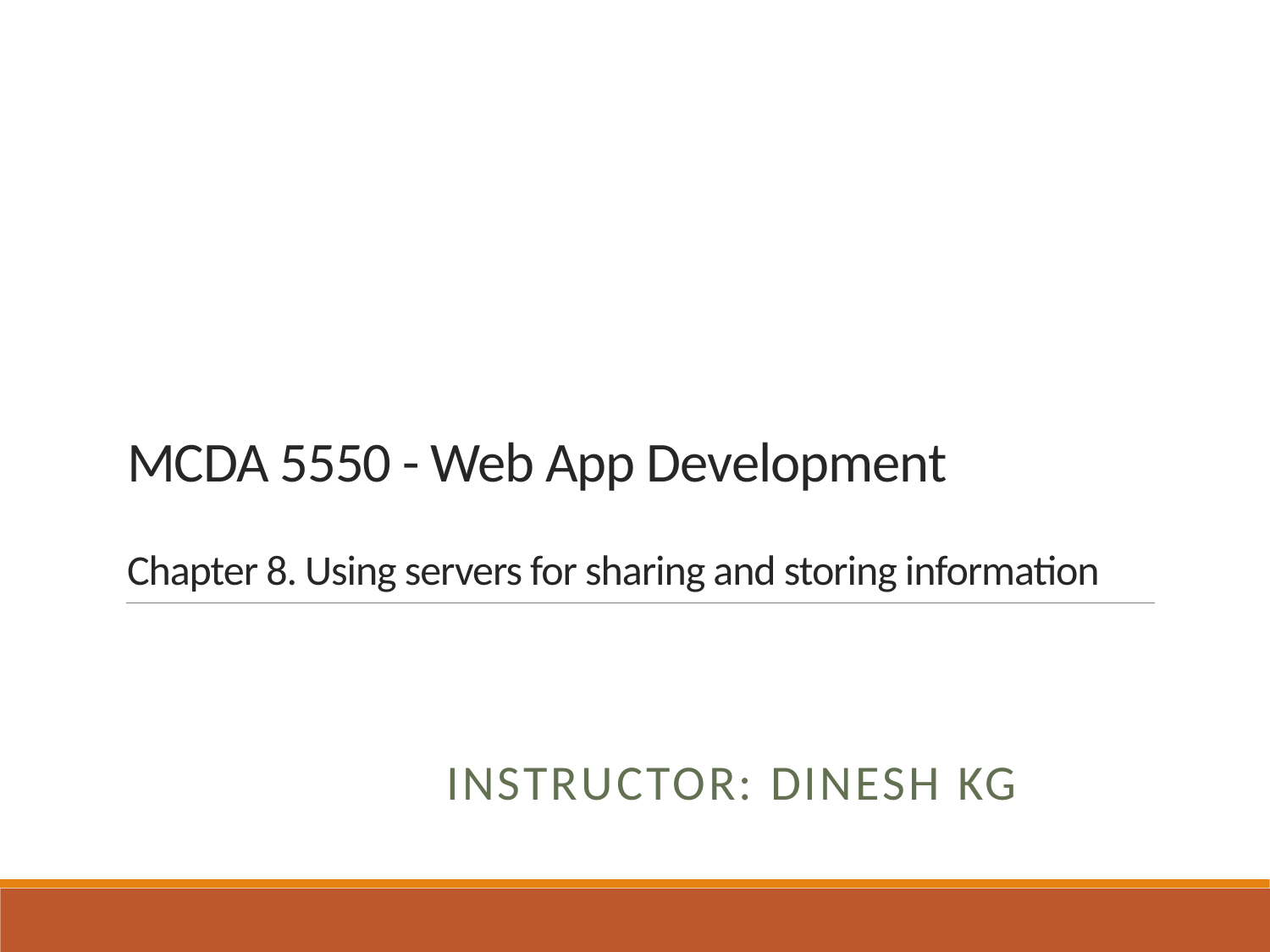

# MCDA 5550 - Web App Development Chapter 8. Using servers for sharing and storing information
Instructor: Dinesh kg